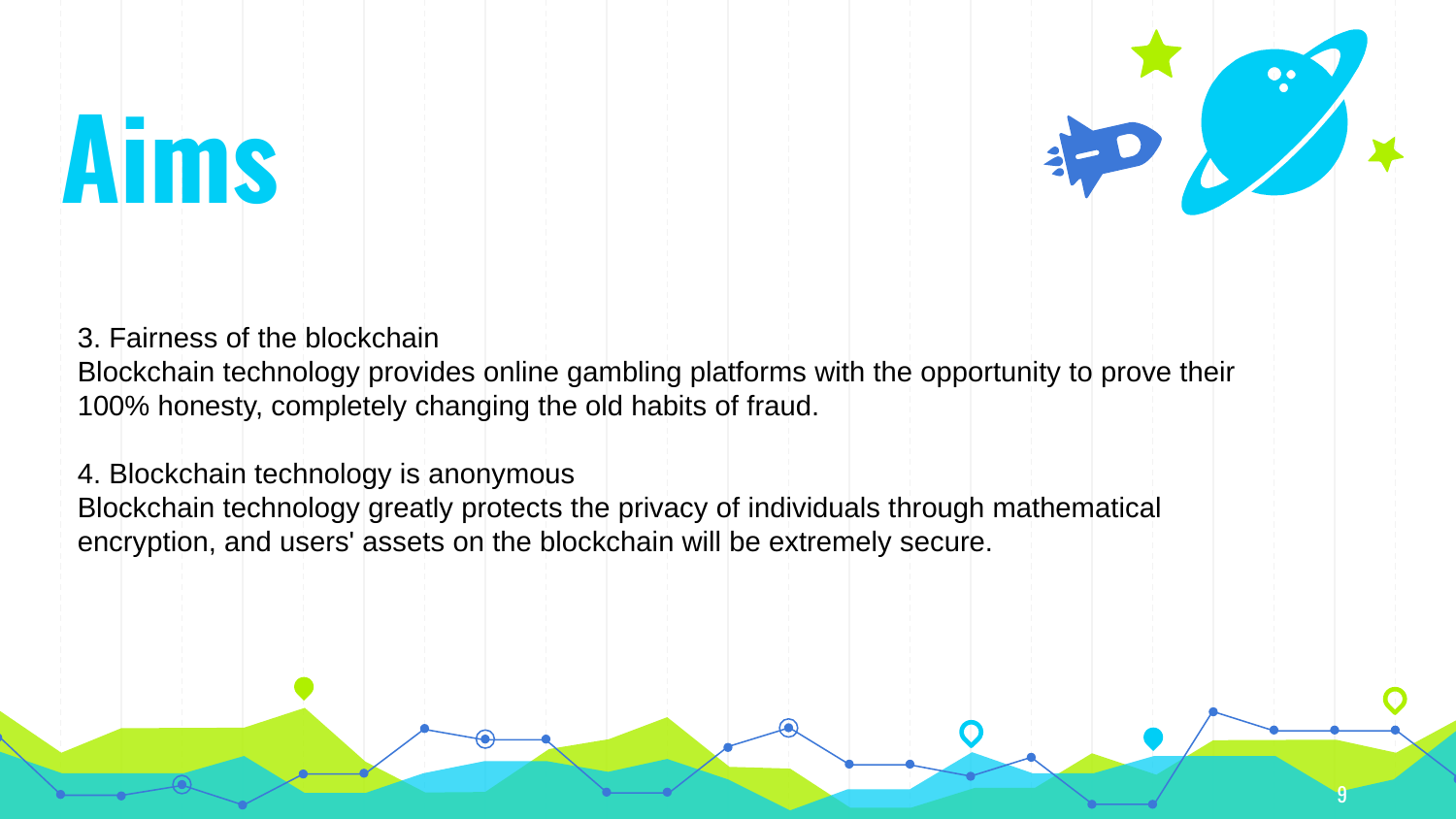

Aims

3. Fairness of the blockchain
Blockchain technology provides online gambling platforms with the opportunity to prove their 100% honesty, completely changing the old habits of fraud.

4. Blockchain technology is anonymous
Blockchain technology greatly protects the privacy of individuals through mathematical encryption, and users' assets on the blockchain will be extremely secure.

9